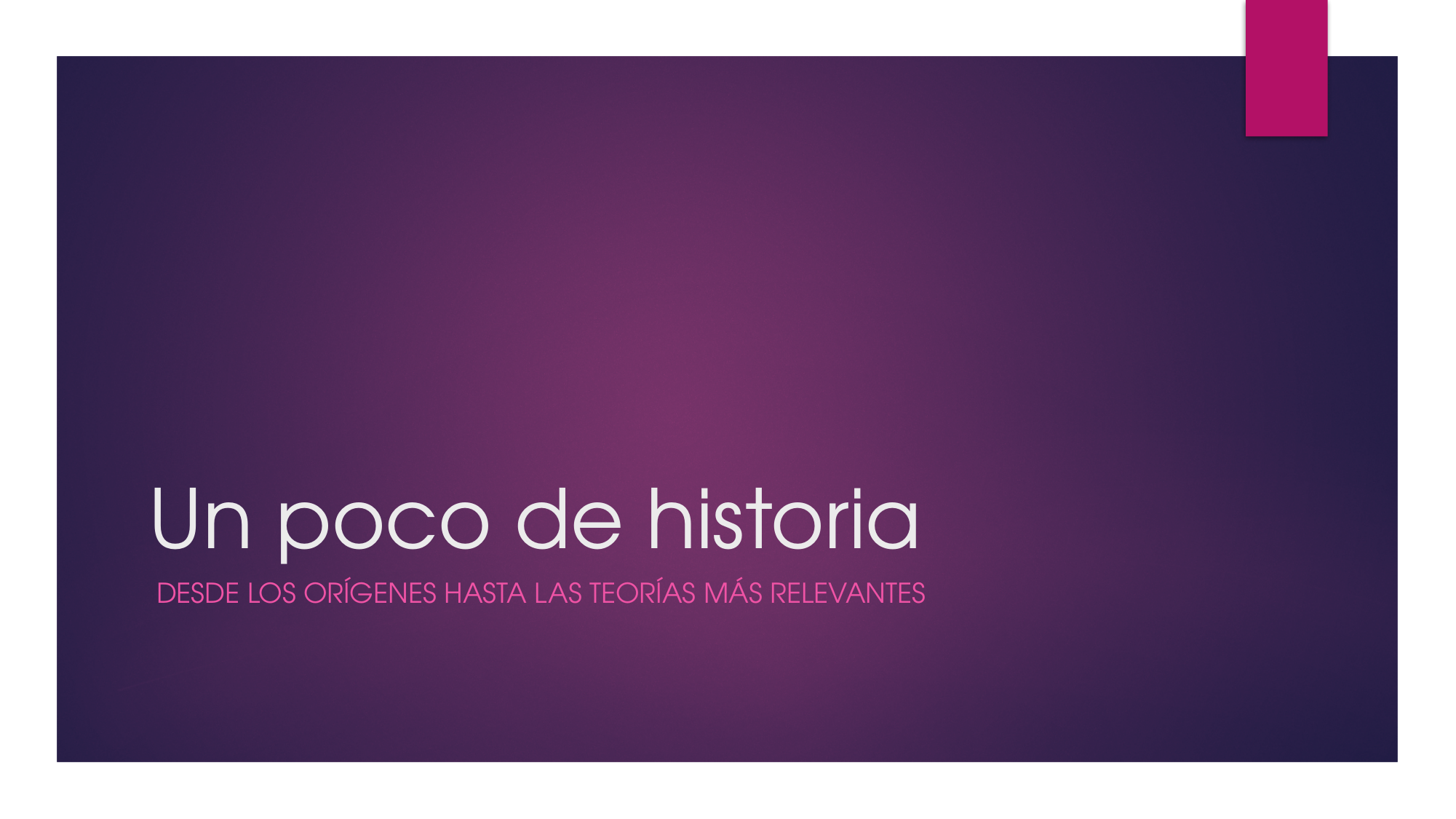

# Un poco de historia
 Desde los orígenes hasta las teorías más relevantes